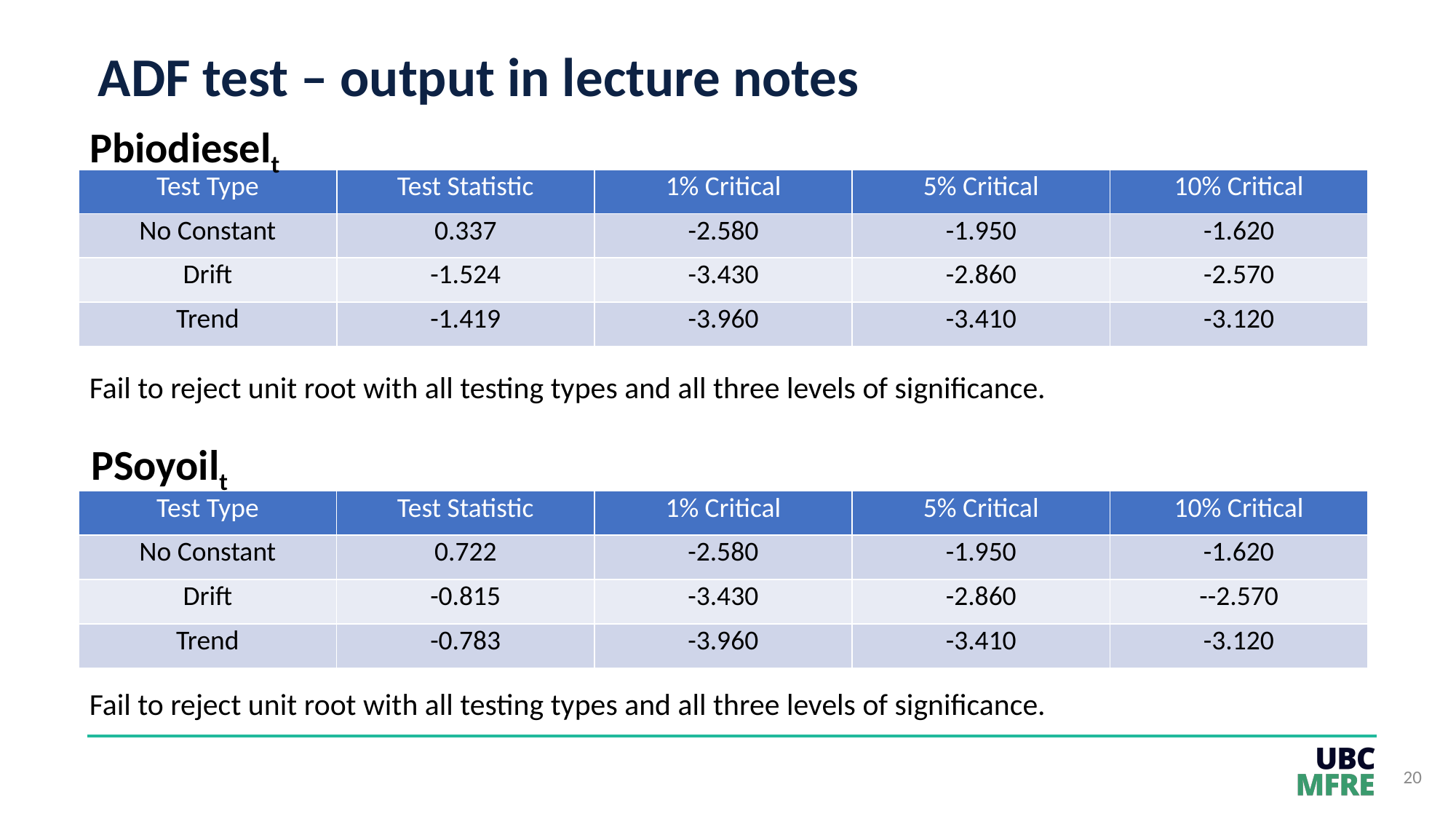

# ADF test – output in lecture notes
Pbiodieselt
| Test Type | Test Statistic | 1% Critical | 5% Critical | 10% Critical |
| --- | --- | --- | --- | --- |
| No Constant | 0.337 | -2.580 | -1.950 | -1.620 |
| Drift | -1.524 | -3.430 | -2.860 | -2.570 |
| Trend | -1.419 | -3.960 | -3.410 | -3.120 |
Fail to reject unit root with all testing types and all three levels of significance.
PSoyoilt
| Test Type | Test Statistic | 1% Critical | 5% Critical | 10% Critical |
| --- | --- | --- | --- | --- |
| No Constant | 0.722 | -2.580 | -1.950 | -1.620 |
| Drift | -0.815 | -3.430 | -2.860 | --2.570 |
| Trend | -0.783 | -3.960 | -3.410 | -3.120 |
Fail to reject unit root with all testing types and all three levels of significance.
20